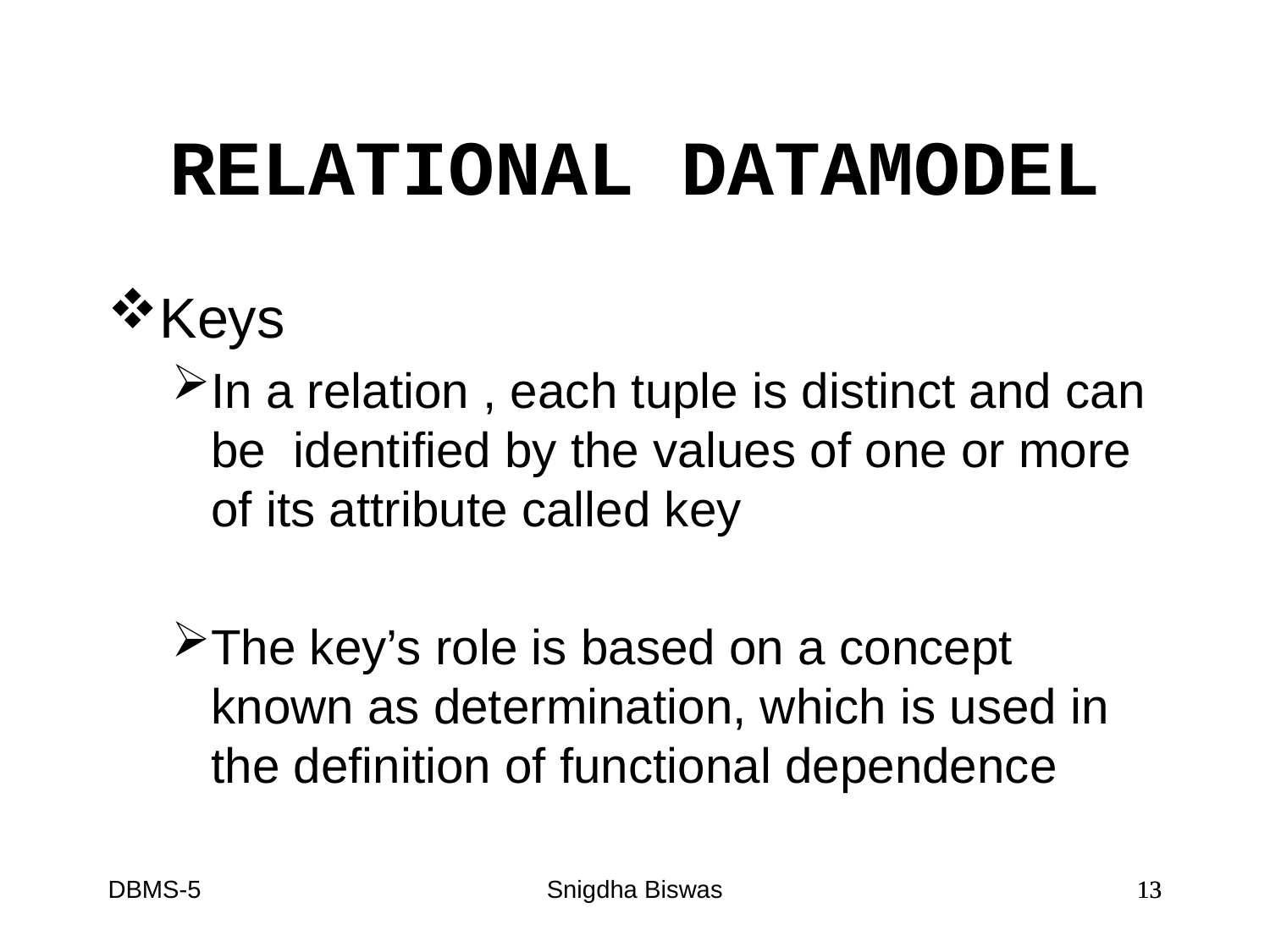

# RELATIONAL DATAMODEL
Keys
In a relation , each tuple is distinct and can be  identified by the values of one or more of its attribute called key

The key’s role is based on a concept known as determination, which is used in the definition of functional dependence
DBMS-5
Snigdha Biswas
13
13